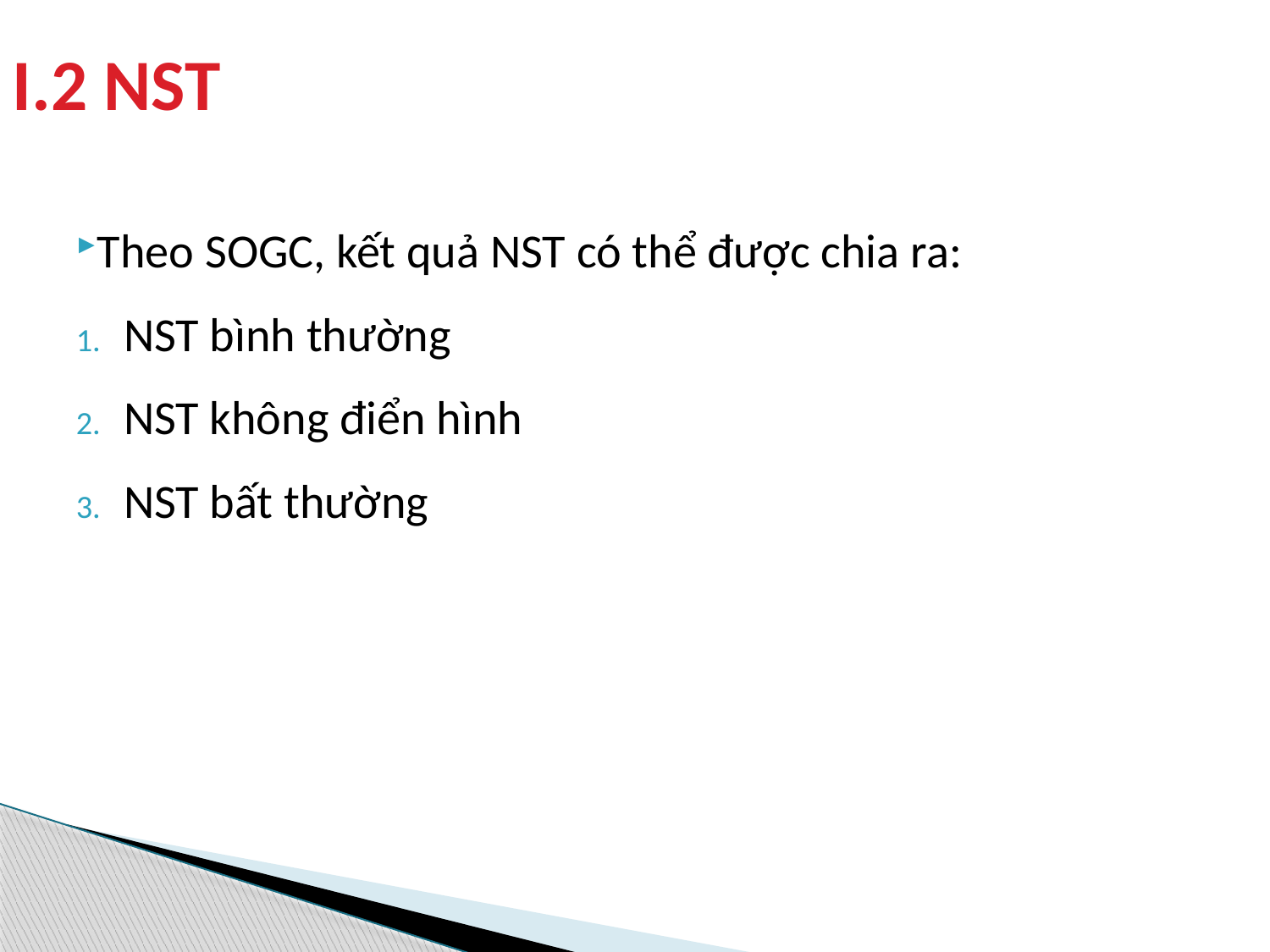

# I.2 NST
Theo SOGC, kết quả NST có thể được chia ra:
NST bình thường
NST không điển hình
NST bất thường